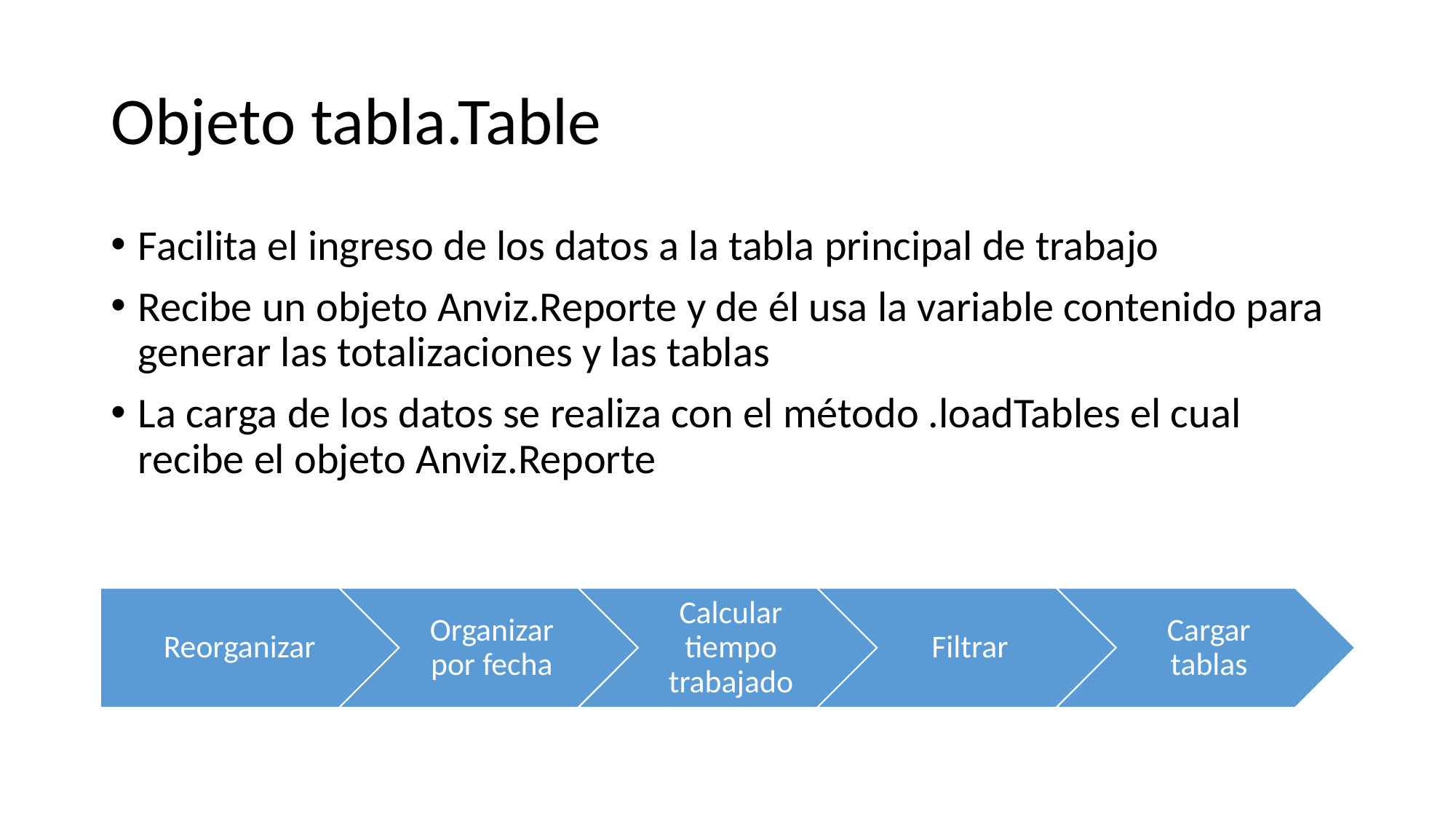

# Objeto tabla.Table
Facilita el ingreso de los datos a la tabla principal de trabajo
Recibe un objeto Anviz.Reporte y de él usa la variable contenido para generar las totalizaciones y las tablas
La carga de los datos se realiza con el método .loadTables el cual recibe el objeto Anviz.Reporte

Reorganizar
Organizar por fecha
Calcular tiempo trabajado
Filtrar
Cargar tablas